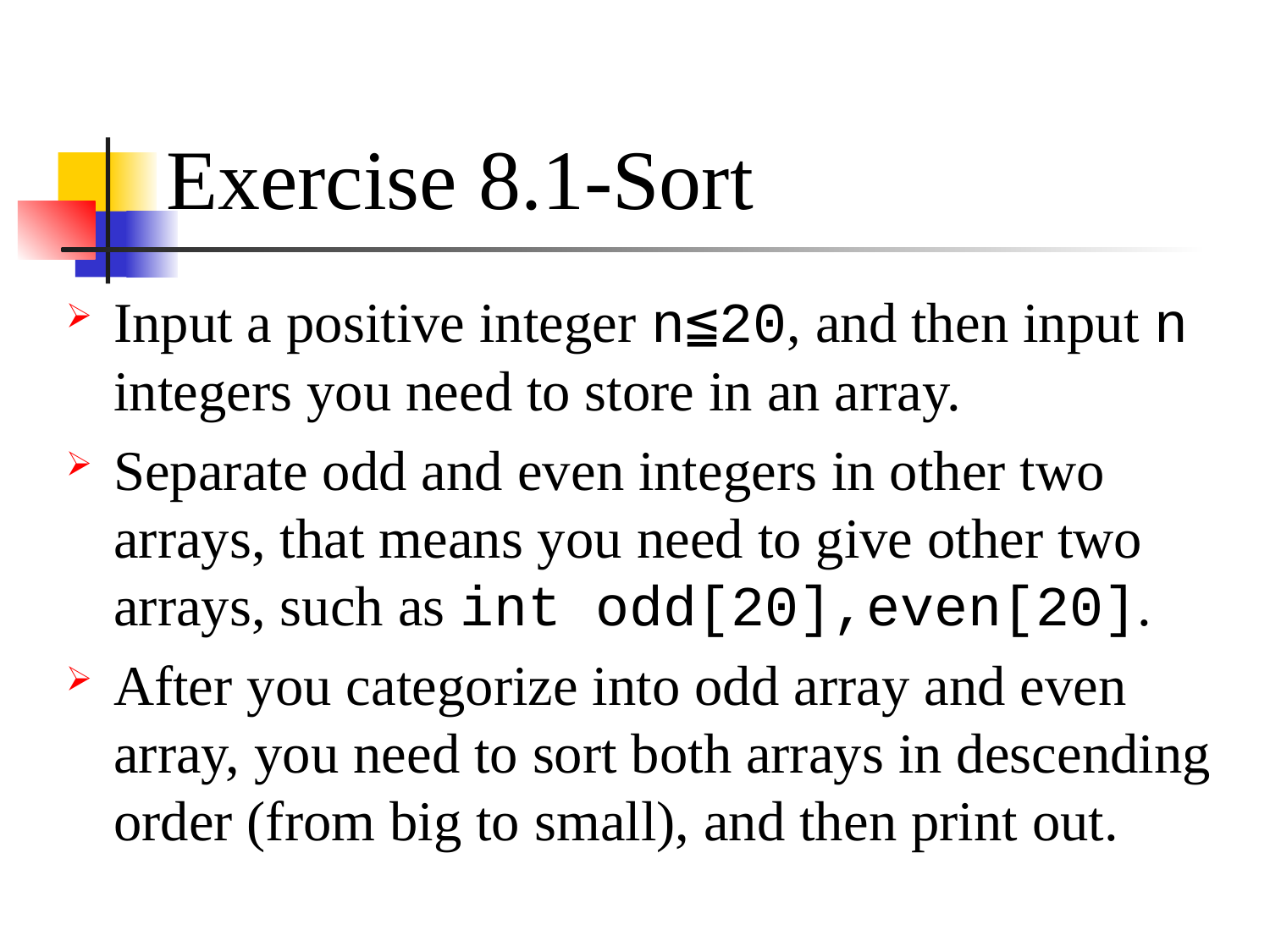

# Exercise 8.1-Sort
Input a positive integer n≦20, and then input n integers you need to store in an array.
Separate odd and even integers in other two arrays, that means you need to give other two arrays, such as int odd[20],even[20].
After you categorize into odd array and even array, you need to sort both arrays in descending order (from big to small), and then print out.
3